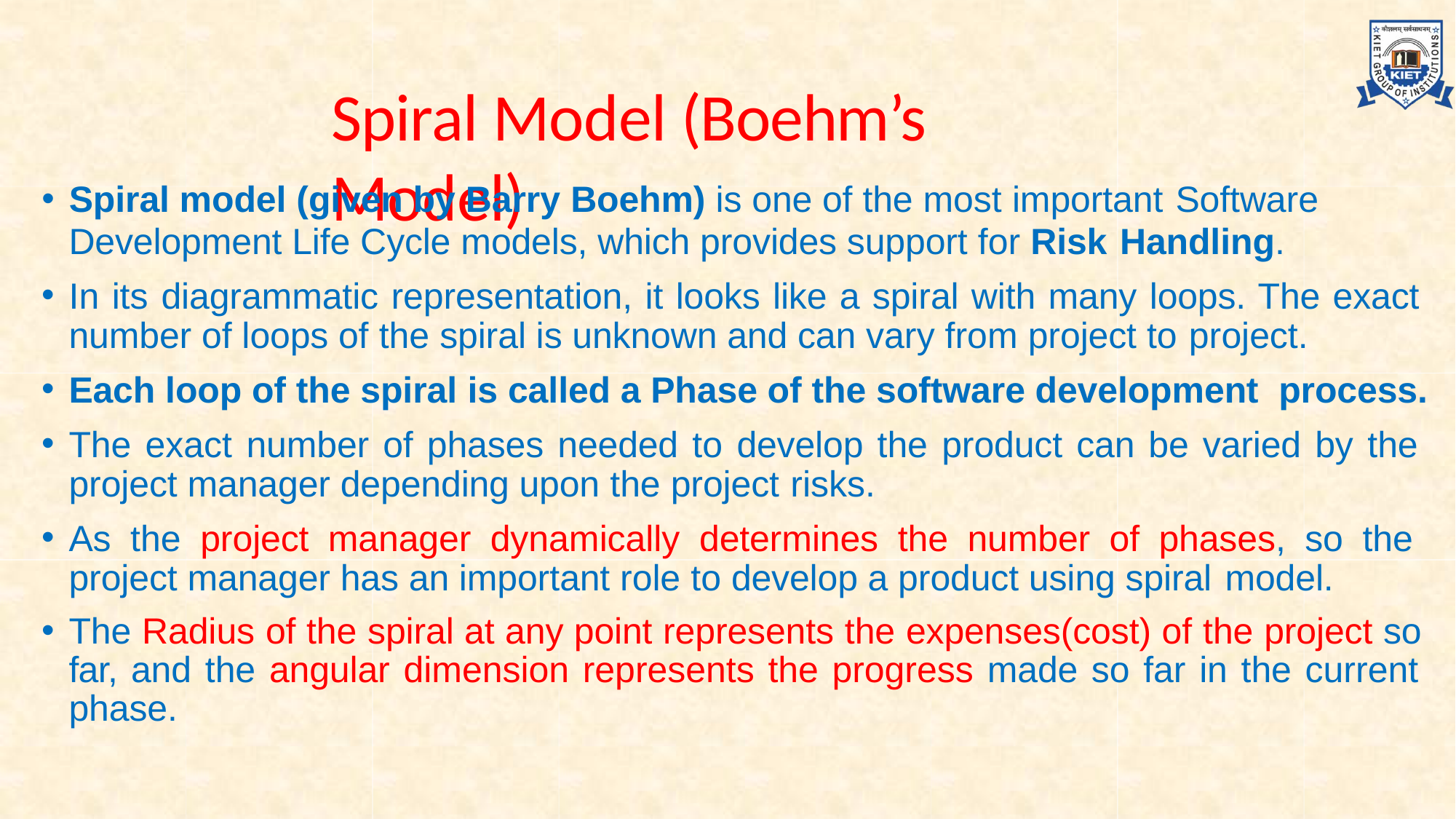

# Spiral Model (Boehm’s Model)
Spiral model (given by Barry Boehm) is one of the most important Software
Development Life Cycle models, which provides support for Risk Handling.
In its diagrammatic representation, it looks like a spiral with many loops. The exact  number of loops of the spiral is unknown and can vary from project to project.
Each loop of the spiral is called a Phase of the software development  process.
The exact number of phases needed to develop the product can be varied by the  project manager depending upon the project risks.
As the project manager dynamically determines the number of phases, so the  project manager has an important role to develop a product using spiral model.
The Radius of the spiral at any point represents the expenses(cost) of the project so  far, and the angular dimension represents the progress made so far in the current  phase.